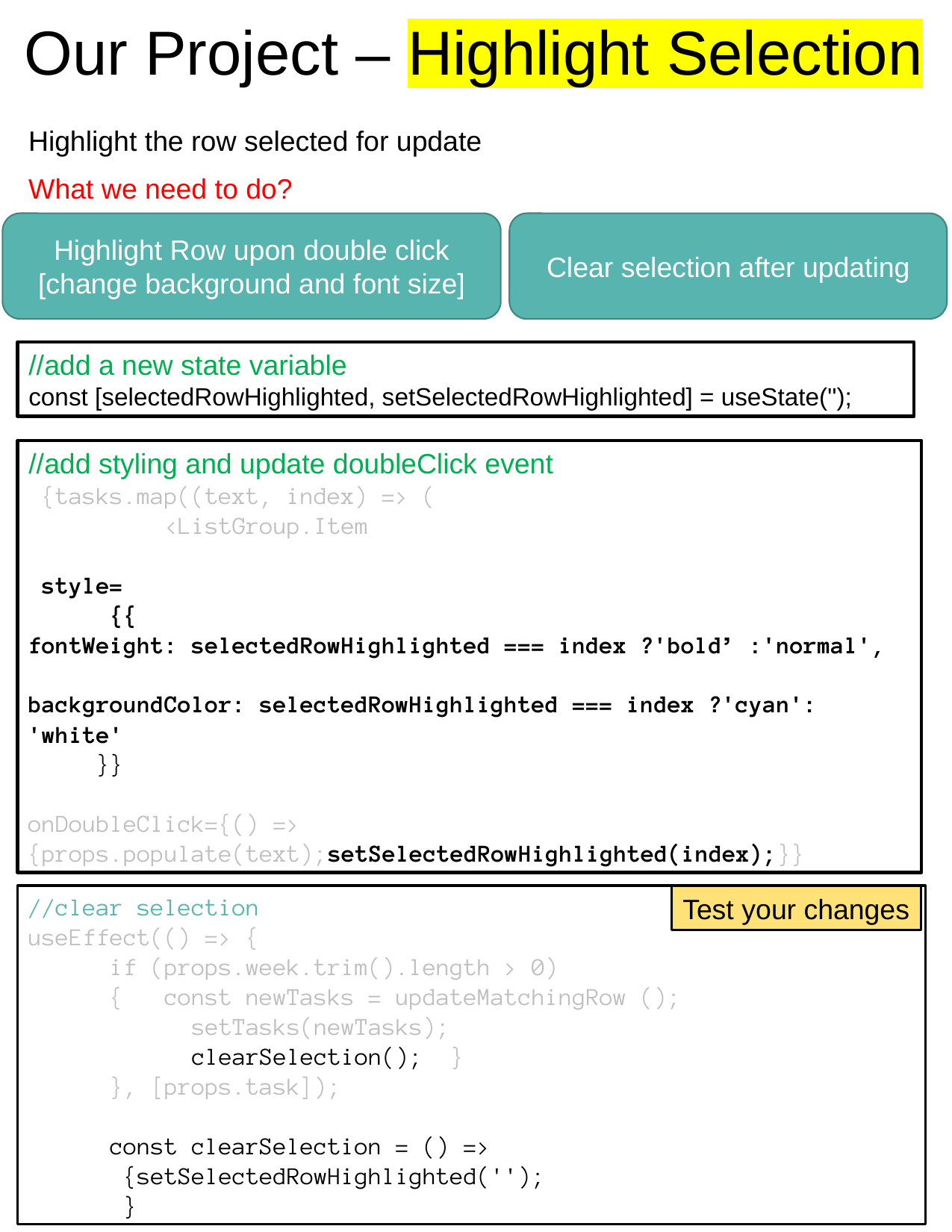

Our Project – Highlight Selection
Highlight the row selected for update
What we need to do?
Highlight Row upon double click
[change background and font size]
Clear selection after updating
//add a new state variable
const [selectedRowHighlighted, setSelectedRowHighlighted] = useState('');
//add styling and update doubleClick event
 {tasks.map((text, index) => (
          <ListGroup.Item
 style=
      {{
fontWeight: selectedRowHighlighted === index ?'bold’ :'normal',
backgroundColor: selectedRowHighlighted === index ?'cyan': 'white'
     }}

onDoubleClick={() => {props.populate(text);setSelectedRowHighlighted(index);}}
//clear selection
useEffect(() => {
      if (props.week.trim().length > 0)
      {   const newTasks = updateMatchingRow ();
            setTasks(newTasks);
            clearSelection();  }
      }, [props.task]);
      const clearSelection = () =>
       {setSelectedRowHighlighted('');
       }
Test your changes